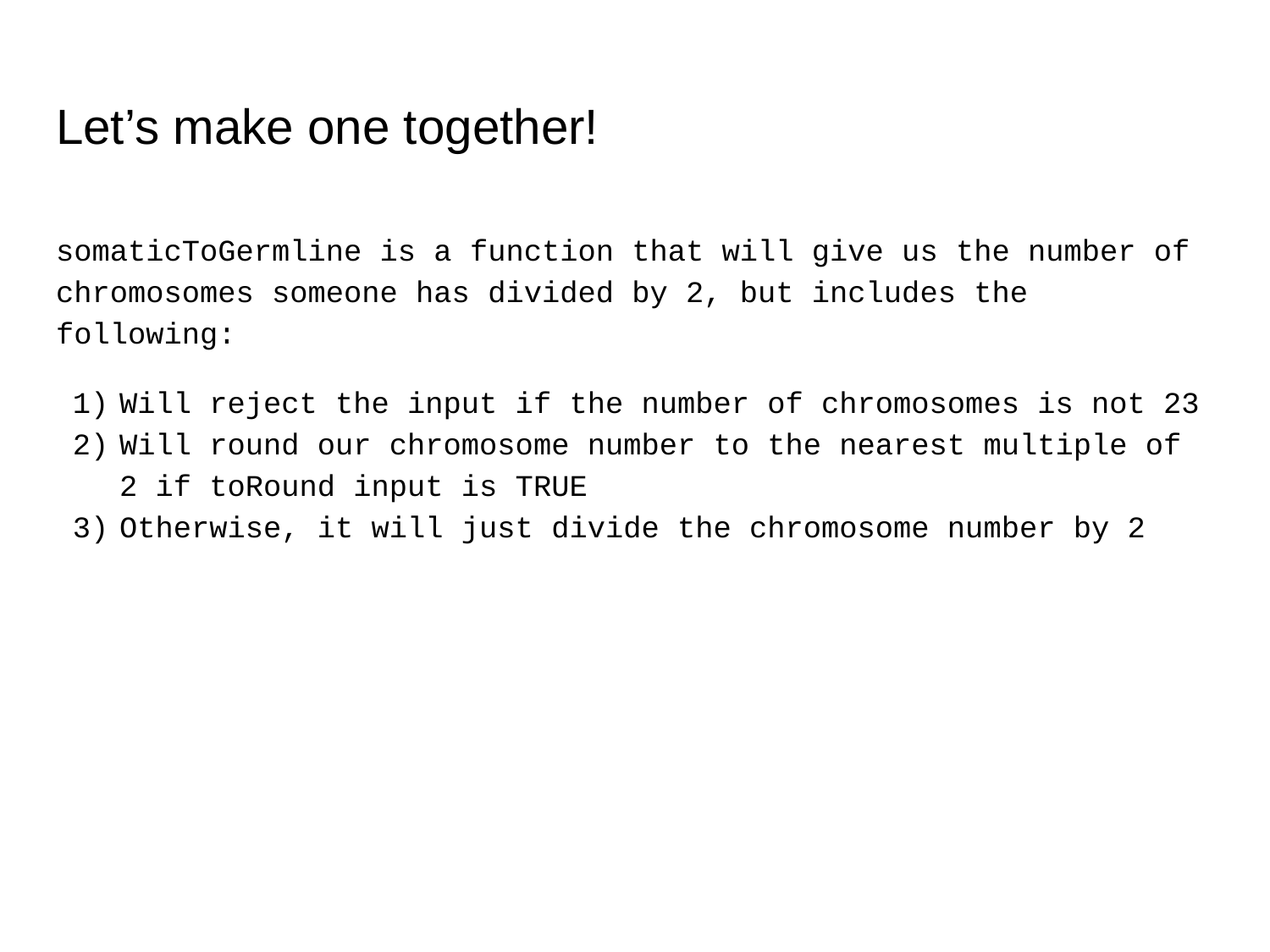

# Let’s make one together!
somaticToGermline is a function that will give us the number of chromosomes someone has divided by 2, but includes the following:
Will reject the input if the number of chromosomes is not 23
Will round our chromosome number to the nearest multiple of 2 if toRound input is TRUE
Otherwise, it will just divide the chromosome number by 2